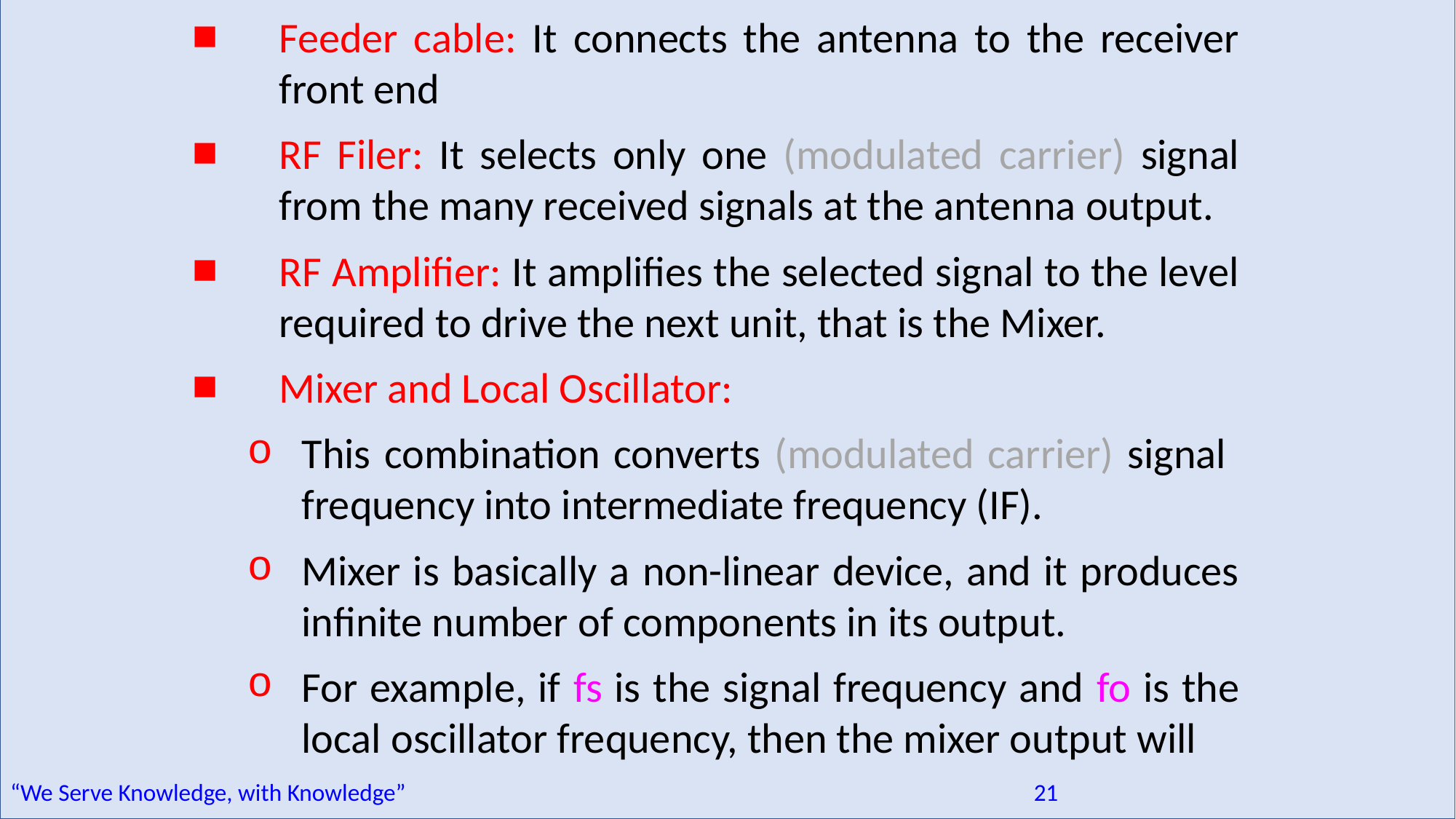

Feeder cable: It connects the antenna to the receiver front end
RF Filer: It selects only one (modulated carrier) signal from the many received signals at the antenna output.
RF Amplifier: It amplifies the selected signal to the level required to drive the next unit, that is the Mixer.
Mixer and Local Oscillator:
This combination converts (modulated carrier) signal  frequency into intermediate frequency (IF).
Mixer is basically a non-linear device, and it produces infinite number of components in its output.
For example, if fs is the signal frequency and fo is the local oscillator frequency, then the mixer output will